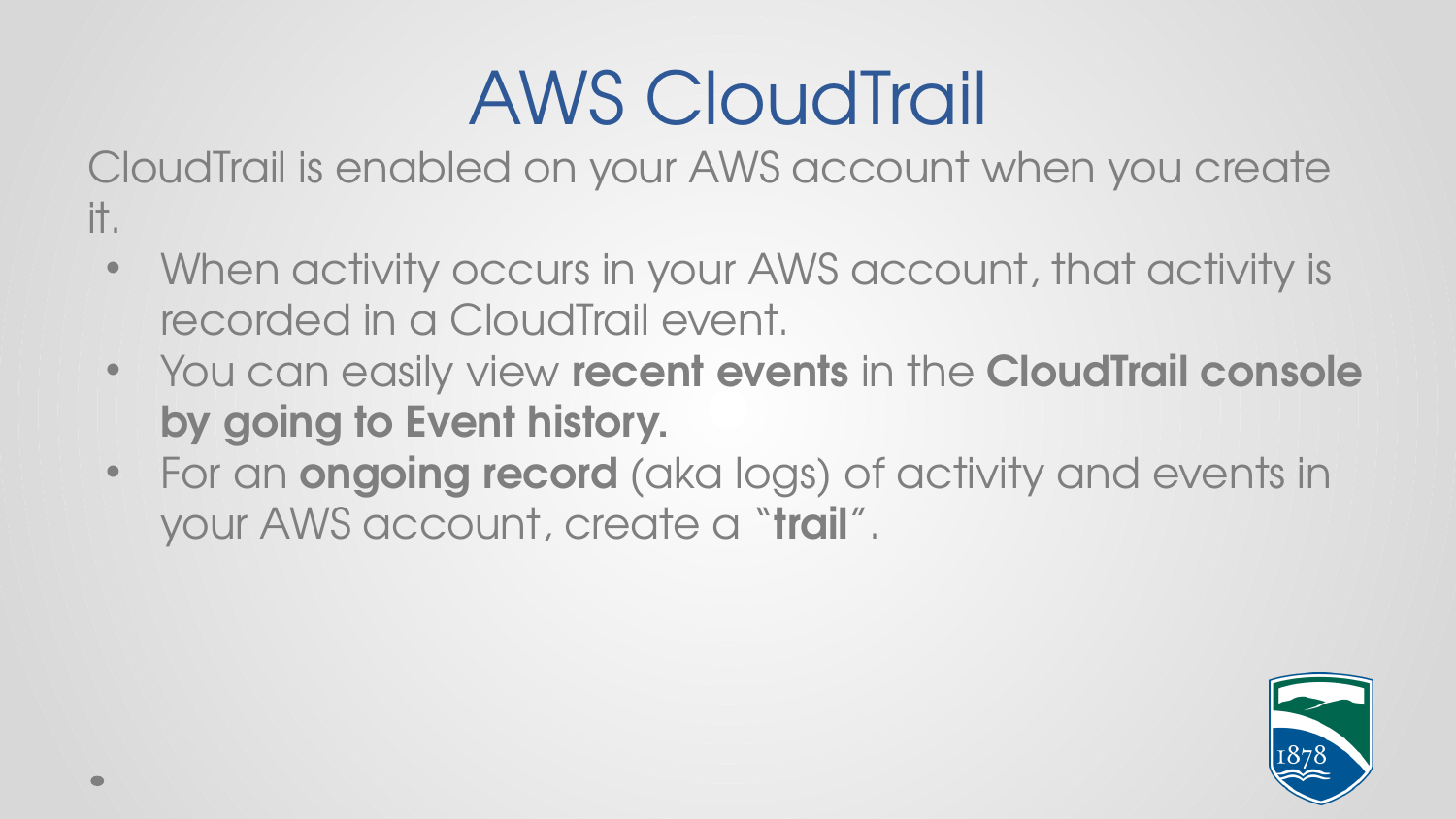

# AWS CloudTrail
CloudTrail is enabled on your AWS account when you create it.
When activity occurs in your AWS account, that activity is recorded in a CloudTrail event.
You can easily view recent events in the CloudTrail console by going to Event history.
For an ongoing record (aka logs) of activity and events in your AWS account, create a “trail”.